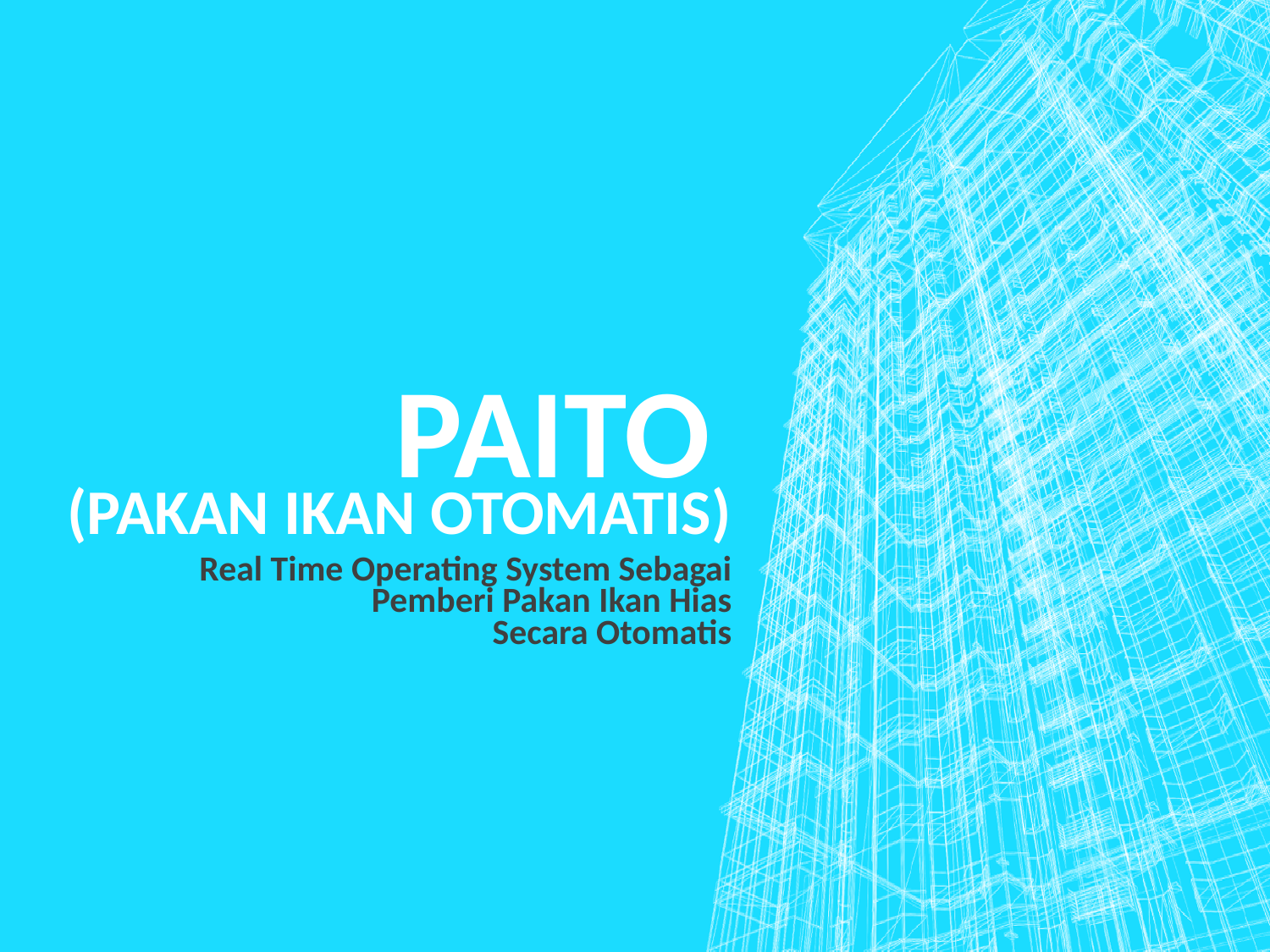

# PAITO (Pakan Ikan Otomatis)
Real Time Operating System Sebagai Pemberi Pakan Ikan Hias
Secara Otomatis